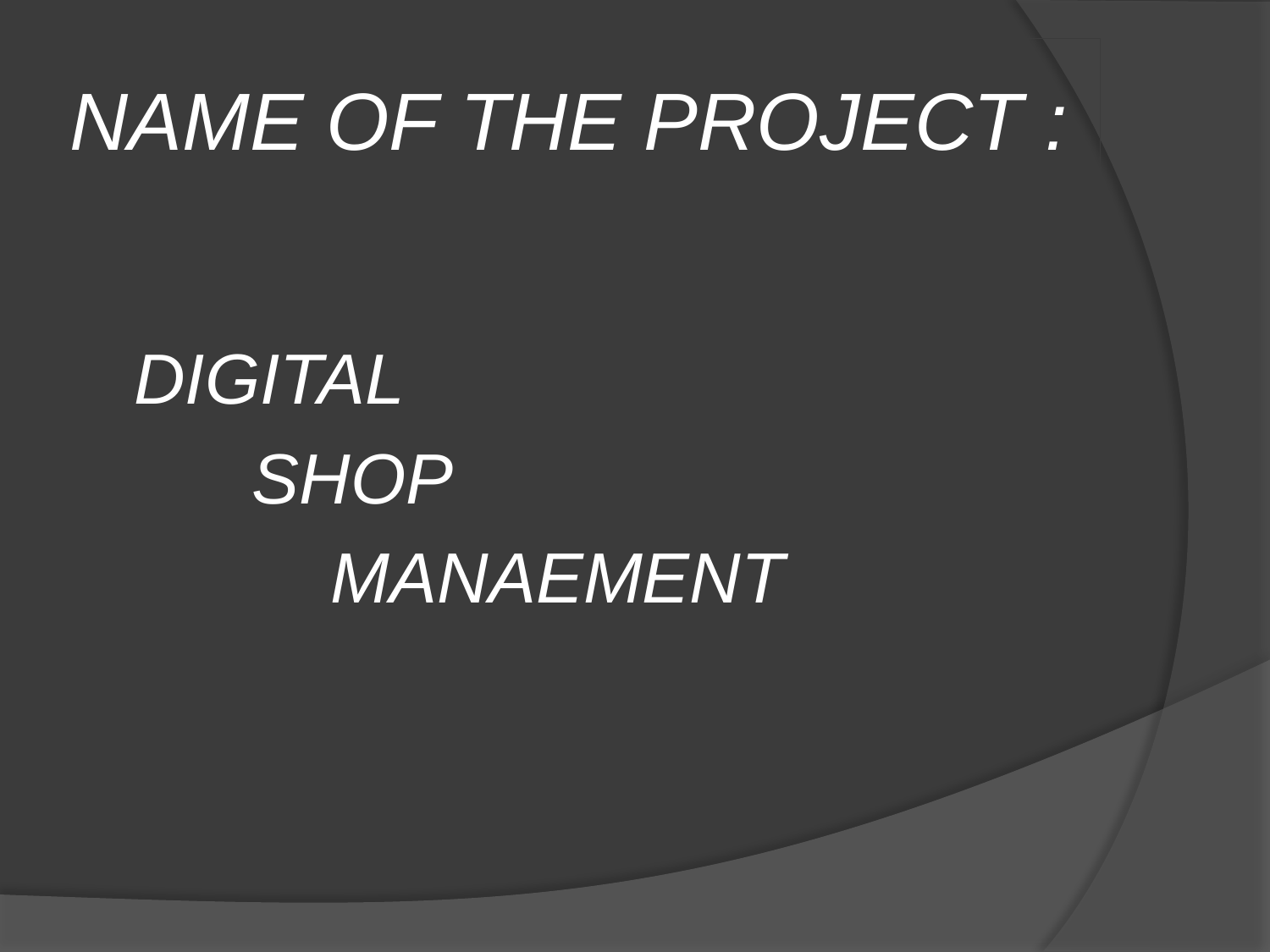

# NAME OF THE PROJECT :

DIGITAL
      SHOP
          MANAEMENT